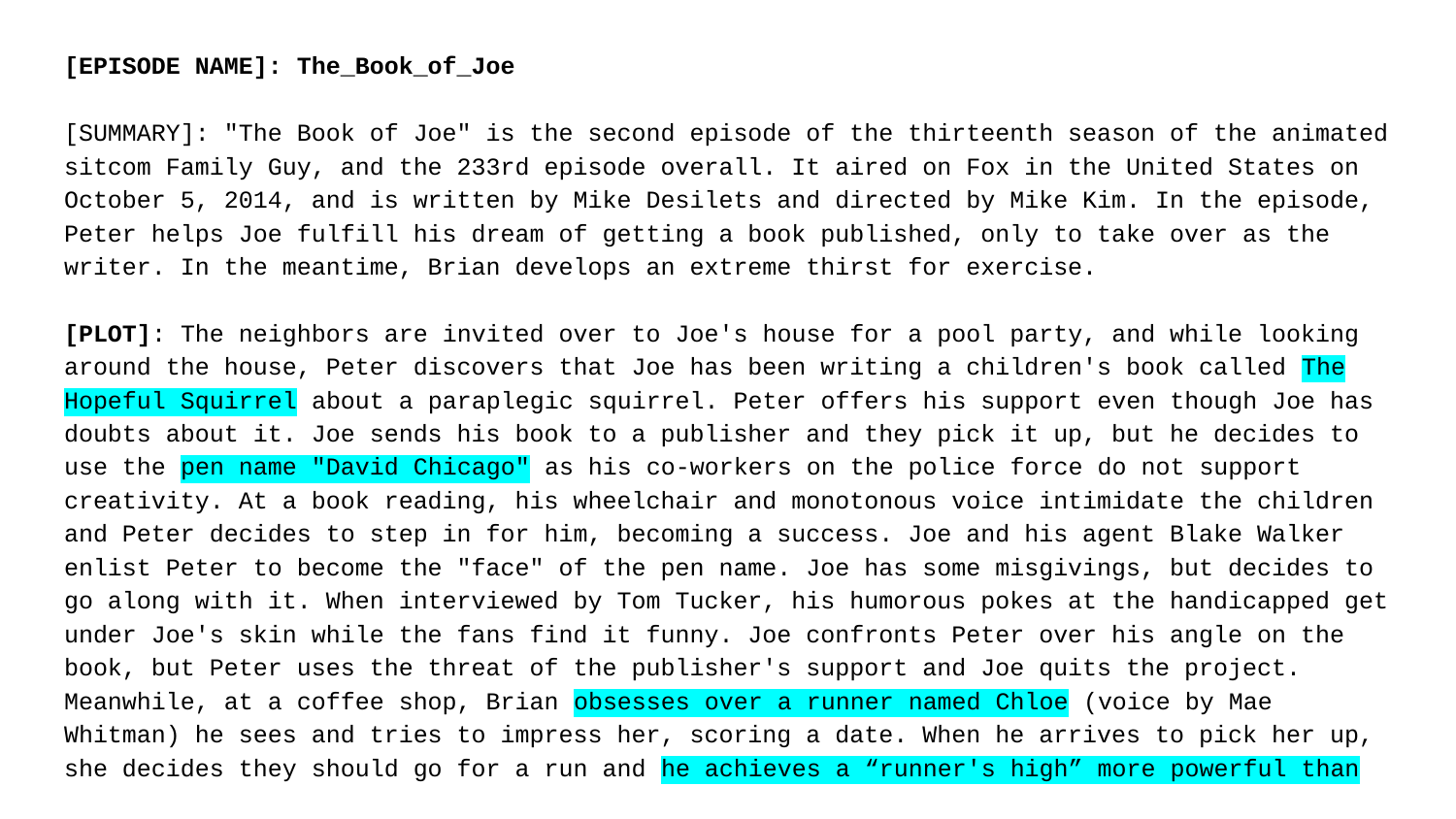

[EPISODE NAME]: The_Book_of_Joe

[SUMMARY]: "The Book of Joe" is the second episode of the thirteenth season of the animated sitcom Family Guy, and the 233rd episode overall. It aired on Fox in the United States on October 5, 2014, and is written by Mike Desilets and directed by Mike Kim. In the episode, Peter helps Joe fulfill his dream of getting a book published, only to take over as the writer. In the meantime, Brian develops an extreme thirst for exercise.

[PLOT]: The neighbors are invited over to Joe's house for a pool party, and while looking around the house, Peter discovers that Joe has been writing a children's book called The Hopeful Squirrel about a paraplegic squirrel. Peter offers his support even though Joe has doubts about it. Joe sends his book to a publisher and they pick it up, but he decides to use the pen name "David Chicago" as his co-workers on the police force do not support creativity. At a book reading, his wheelchair and monotonous voice intimidate the children and Peter decides to step in for him, becoming a success. Joe and his agent Blake Walker enlist Peter to become the "face" of the pen name. Joe has some misgivings, but decides to go along with it. When interviewed by Tom Tucker, his humorous pokes at the handicapped get
under Joe's skin while the fans find it funny. Joe confronts Peter over his angle on the book, but Peter uses the threat of the publisher's support and Joe quits the project.
Meanwhile, at a coffee shop, Brian obsesses over a runner named Chloe (voice by Mae Whitman) he sees and tries to impress her, scoring a date. When he arrives to pick her up, she decides they should go for a run and he achieves a “runner's high” more powerful than